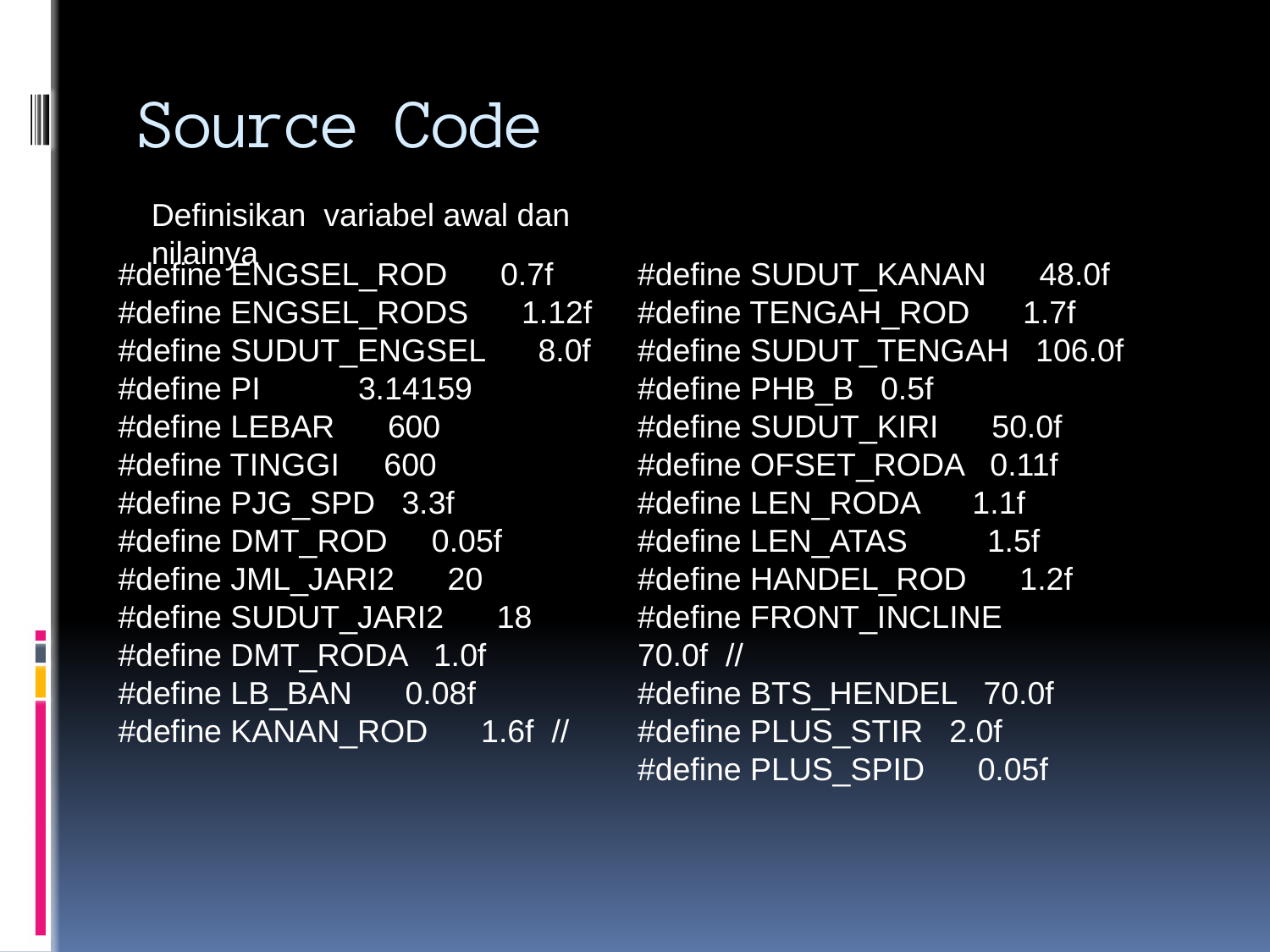

# Source Code
Definisikan  variabel awal dan nilainya
#define ENGSEL_ROD      0.7f
#define ENGSEL_RODS      1.12f
#define SUDUT_ENGSEL      8.0f
#define PI           3.14159
#define LEBAR      600
#define TINGGI     600
#define PJG_SPD   3.3f
#define DMT_ROD     0.05f
#define JML_JARI2      20
#define SUDUT_JARI2      18
#define DMT_RODA   1.0f
#define LB_BAN      0.08f
#define KANAN_ROD      1.6f  //

#define SUDUT_KANAN      48.0f
#define TENGAH_ROD      1.7f
#define SUDUT_TENGAH   106.0f
#define PHB_B   0.5f
#define SUDUT_KIRI      50.0f
#define OFSET_RODA   0.11f
#define LEN_RODA      1.1f
#define LEN_ATAS         1.5f
#define HANDEL_ROD      1.2f
#define FRONT_INCLINE   70.0f  //
#define BTS_HENDEL   70.0f
#define PLUS_STIR   2.0f
#define PLUS_SPID      0.05f